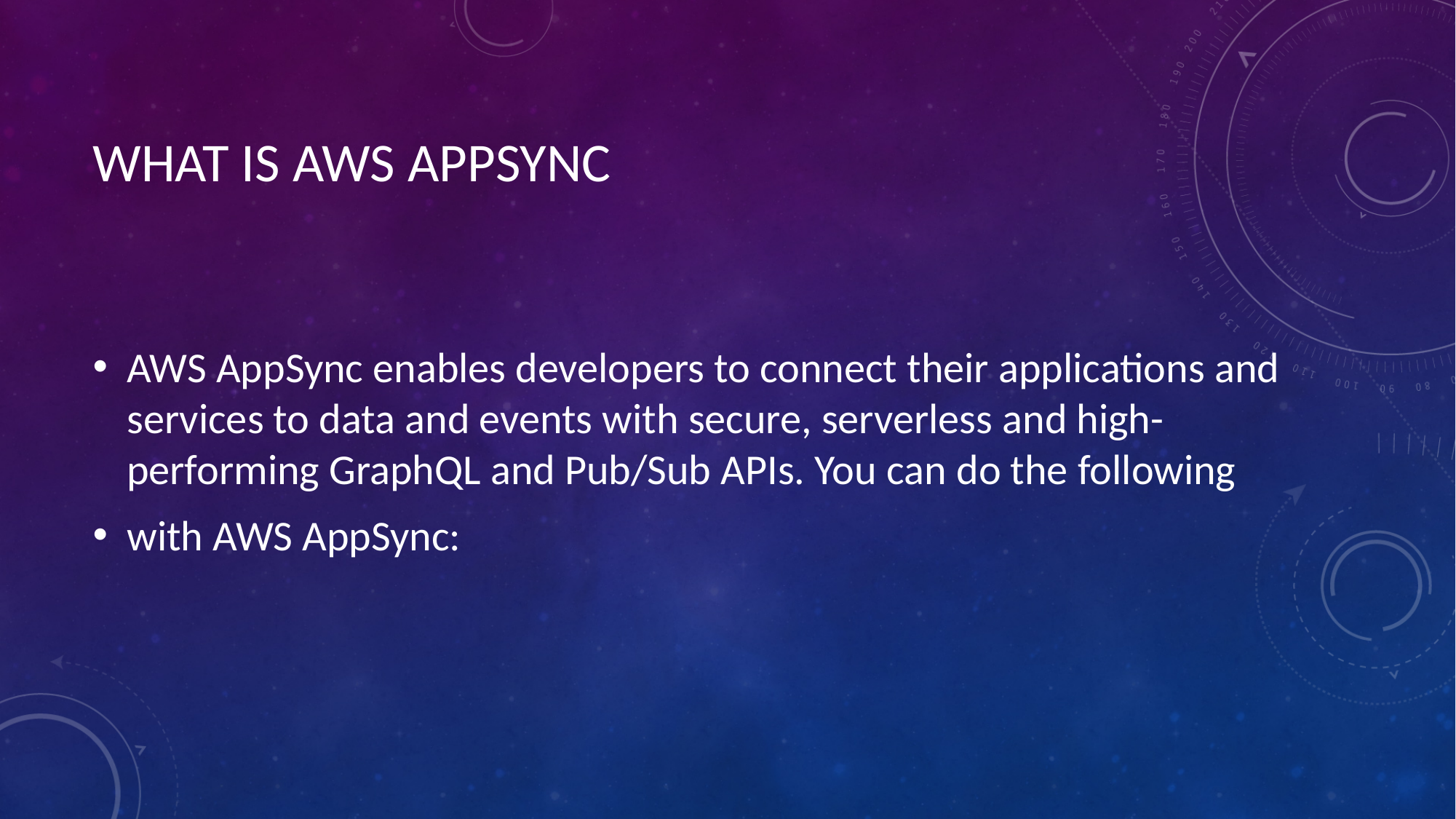

# WHAT IS AWS APPSYNC
AWS AppSync enables developers to connect their applications and services to data and events with secure, serverless and high-performing GraphQL and Pub/Sub APIs. You can do the following
with AWS AppSync: